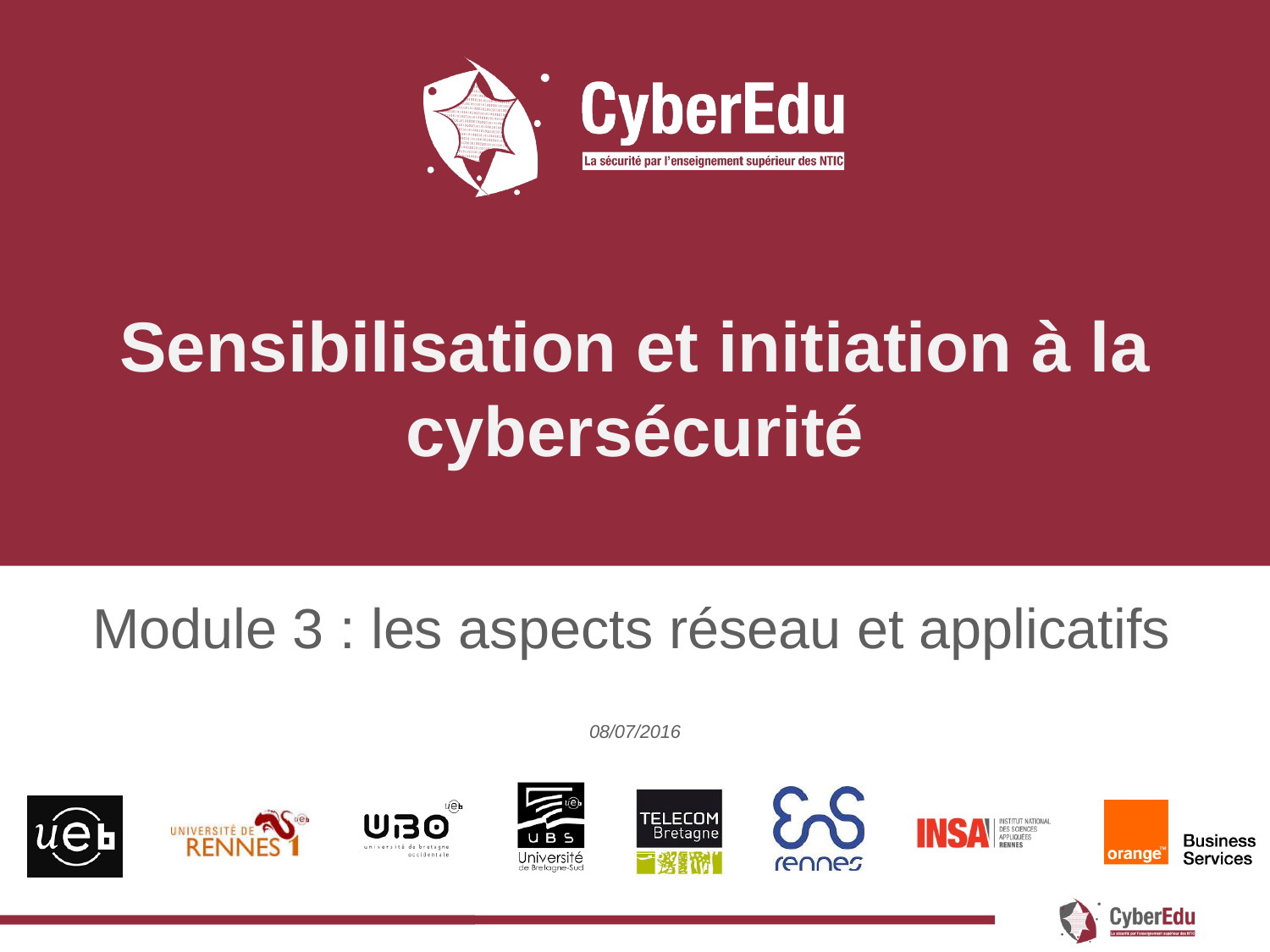

# Sensibilisation et initiation à la cybersécurité

Module 3 : les aspects réseau et applicatifs

08/07/2016